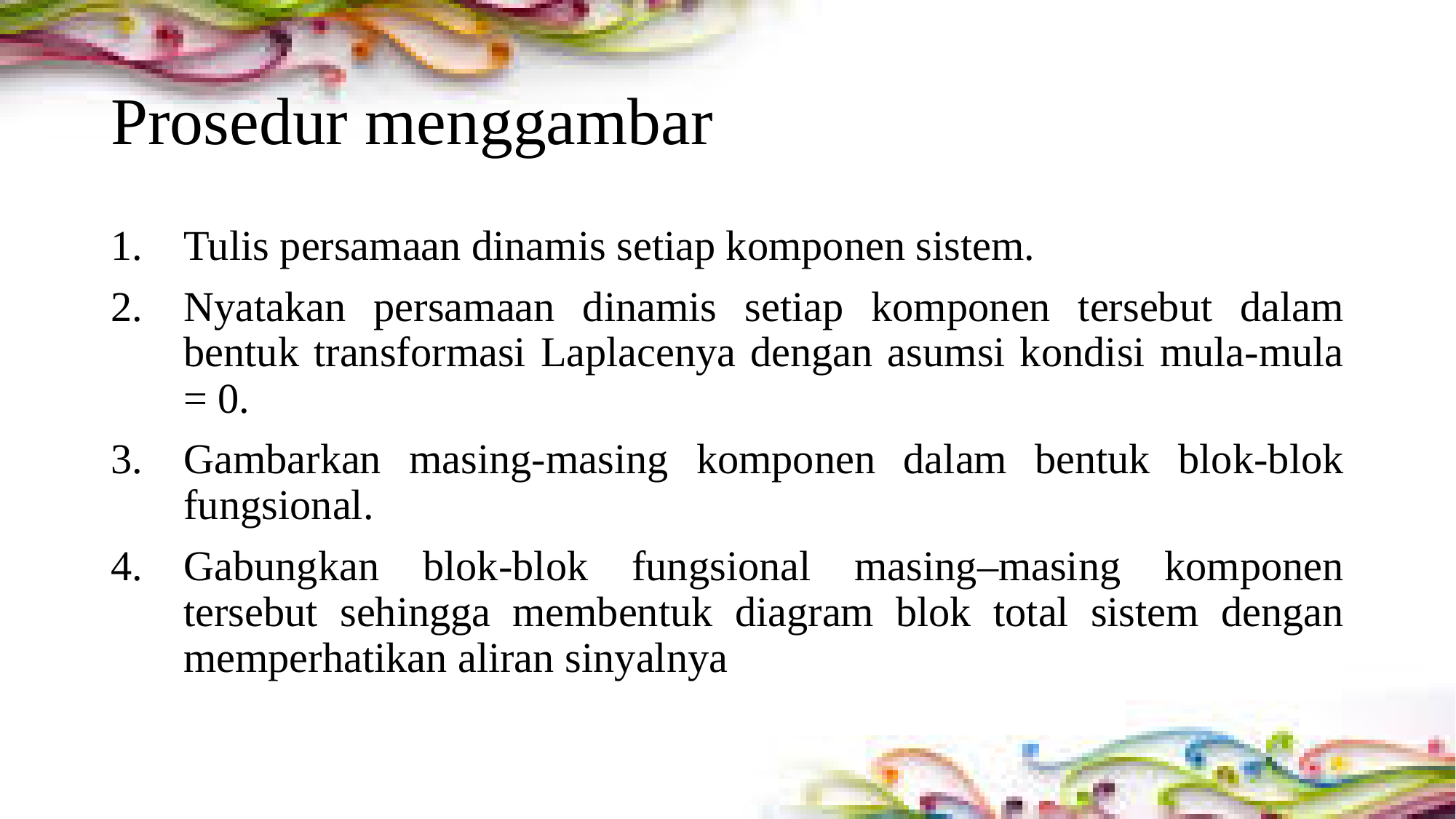

# Prosedur menggambar
Tulis persamaan dinamis setiap komponen sistem.
Nyatakan persamaan dinamis setiap komponen tersebut dalam bentuk transformasi Laplacenya dengan asumsi kondisi mula-mula = 0.
Gambarkan masing-masing komponen dalam bentuk blok-blok fungsional.
Gabungkan blok-blok fungsional masing–masing komponen tersebut sehingga membentuk diagram blok total sistem dengan memperhatikan aliran sinyalnya